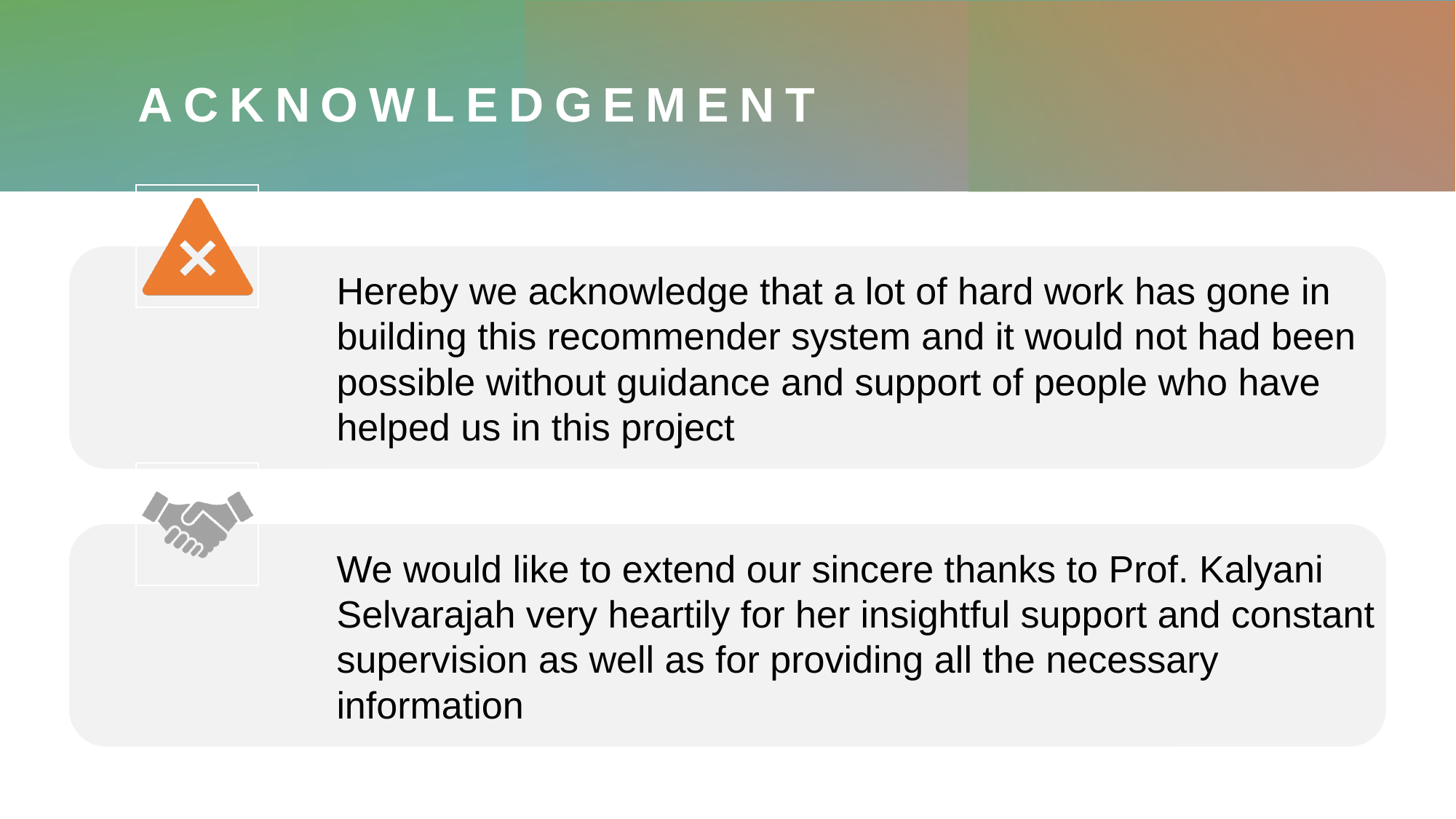

# Acknowledgement
Hereby we acknowledge that a lot of hard work has gone in building this recommender system and it would not had been possible without guidance and support of people who have helped us in this project
We would like to extend our sincere thanks to Prof. Kalyani Selvarajah very heartily for her insightful support and constant supervision as well as for providing all the necessary information